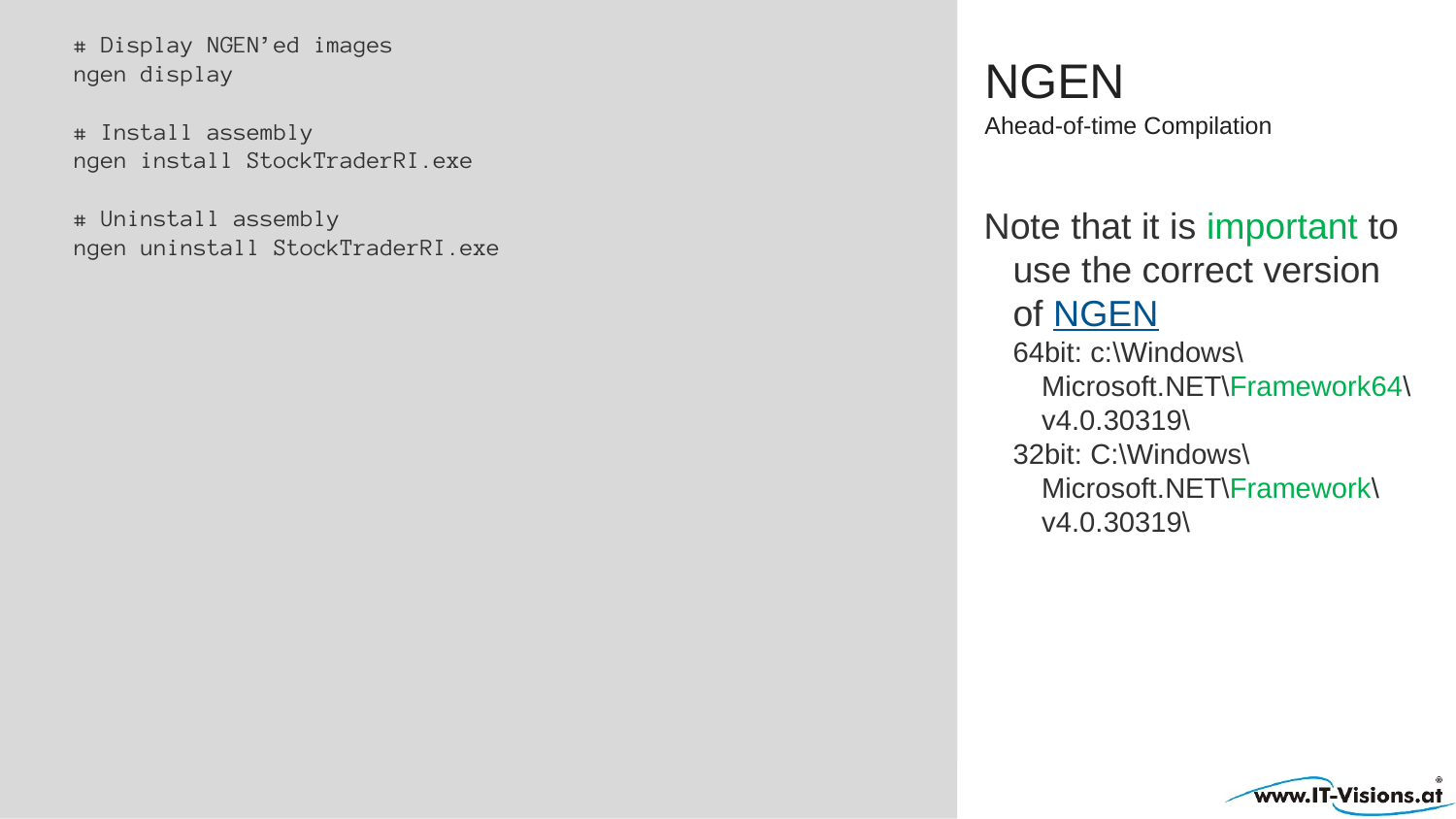

# Display NGEN’ed images
ngen display

# Install assembly
ngen install StockTraderRI.exe

# Uninstall assembly
ngen uninstall StockTraderRI.exe
# NGEN
Ahead-of-time Compilation
Note that it is important to use the correct version of NGEN
64bit: c:\Windows\Microsoft.NET\Framework64\v4.0.30319\
32bit: C:\Windows\Microsoft.NET\Framework\v4.0.30319\